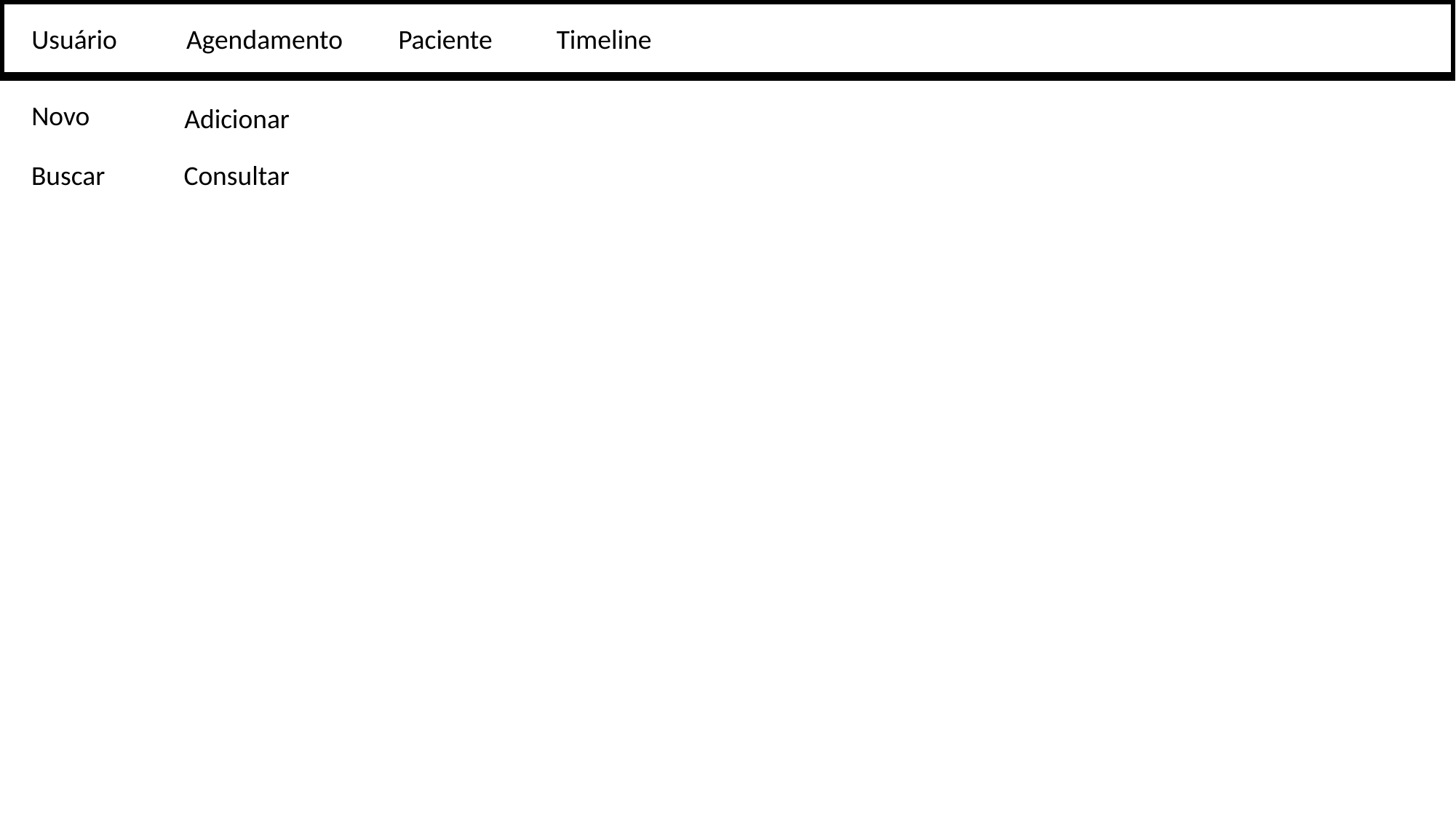

Usuário
Agendamento
Paciente
Timeline
Novo
Adicionar
Buscar
Consultar